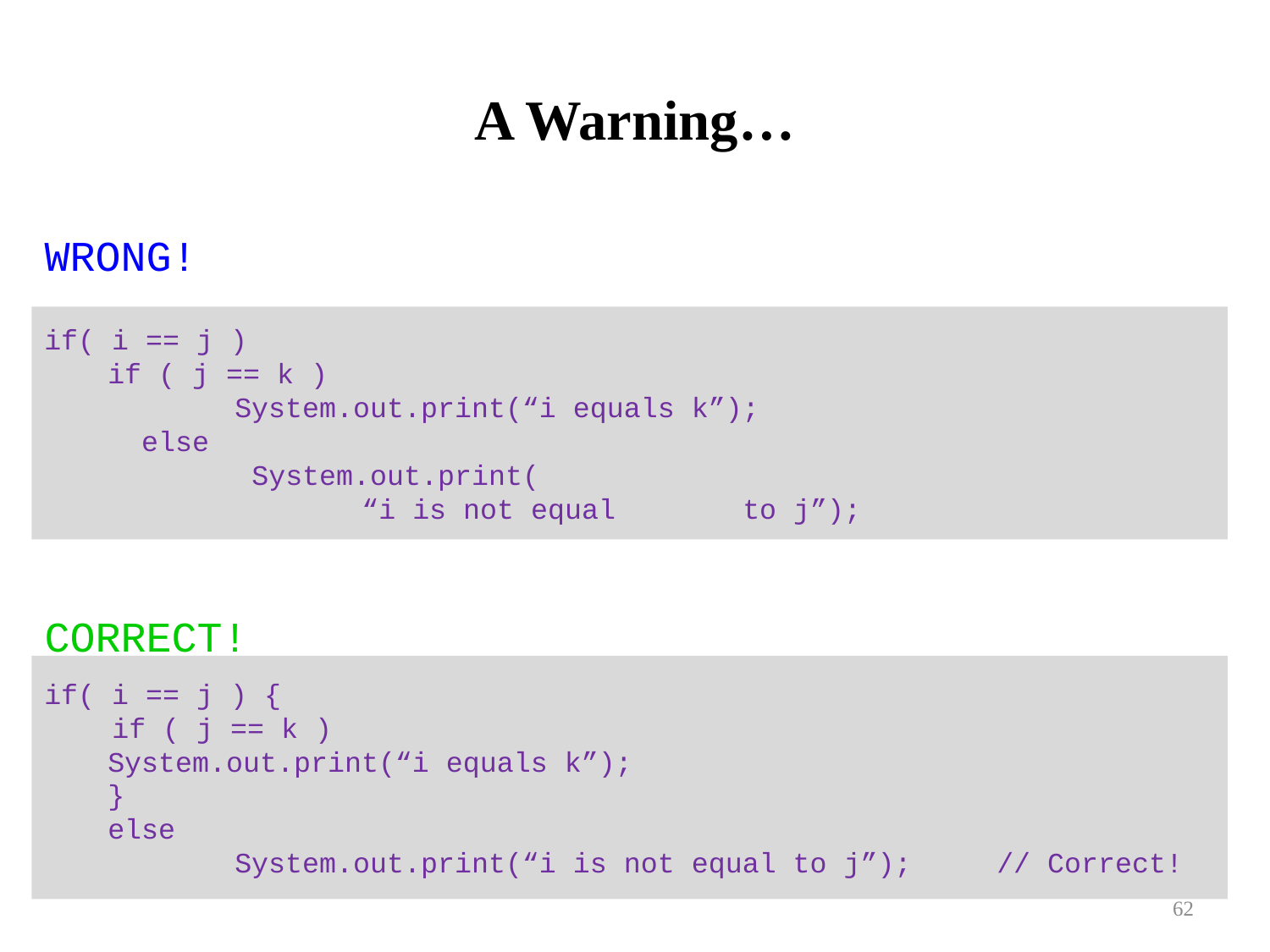

# A Warning…
WRONG!
if( i == j )
if ( j == k )
	System.out.print(“i equals k”);
  else
	 System.out.print(
		“i is not equal 	to j”);
CORRECT!
if( i == j ) {
    if ( j == k )
System.out.print(“i equals k”);
}
else
	System.out.print(“i is not equal to j”);	// Correct!
62